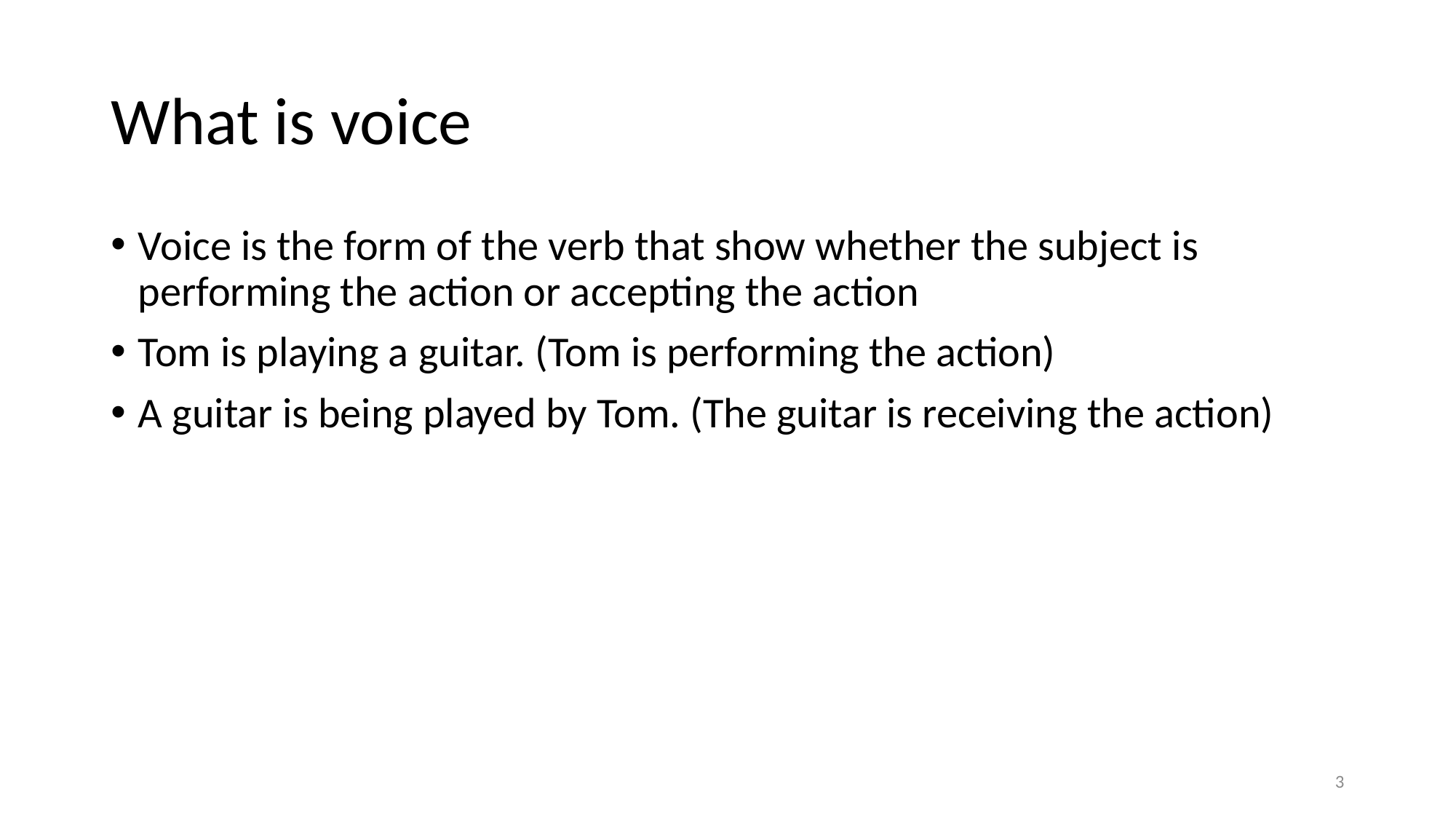

# What is voice
Voice is the form of the verb that show whether the subject is performing the action or accepting the action
Tom is playing a guitar. (Tom is performing the action)
A guitar is being played by Tom. (The guitar is receiving the action)

3